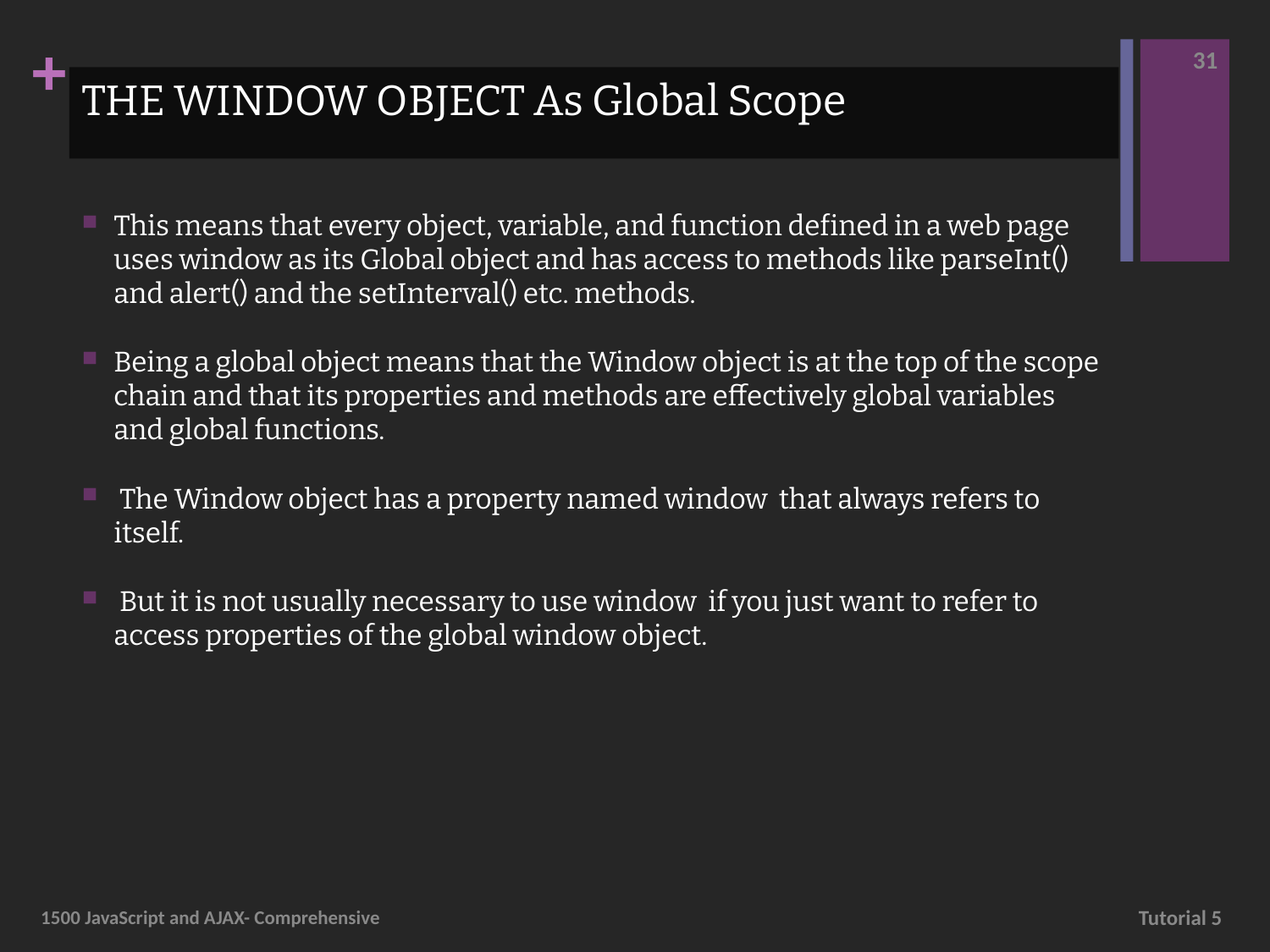

31
# THE WINDOW OBJECT As Global Scope
This means that every object, variable, and function defined in a web page uses window as its Global object and has access to methods like parseInt() and alert() and the setInterval() etc. methods.
Being a global object means that the Window object is at the top of the scope chain and that its properties and methods are effectively global variables and global functions.
 The Window object has a property named window  that always refers to itself.
 But it is not usually necessary to use window  if you just want to refer to access properties of the global window object.

1500 JavaScript and AJAX- Comprehensive
Tutorial 5